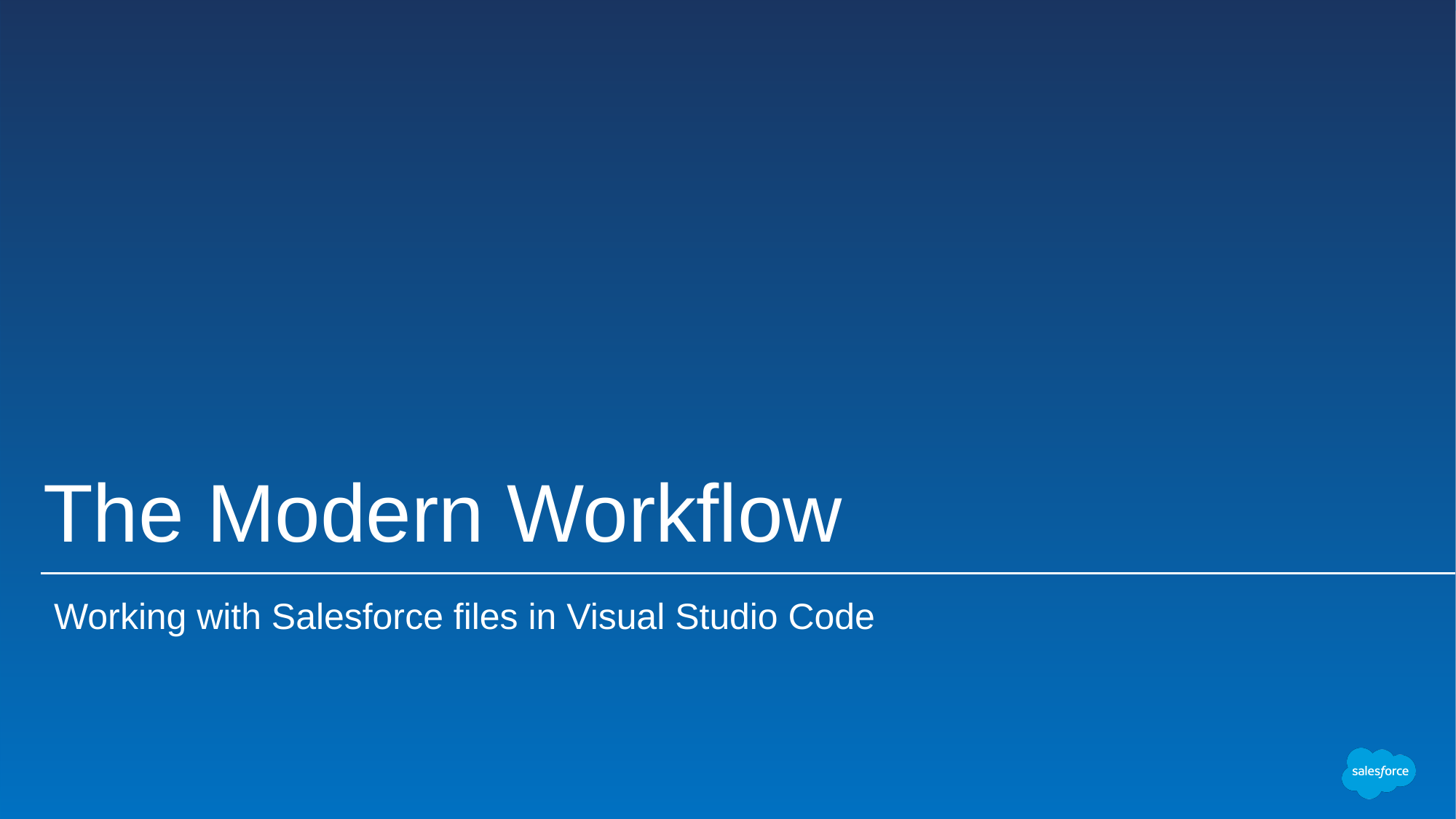

# The Modern Workflow
Working with Salesforce files in Visual Studio Code